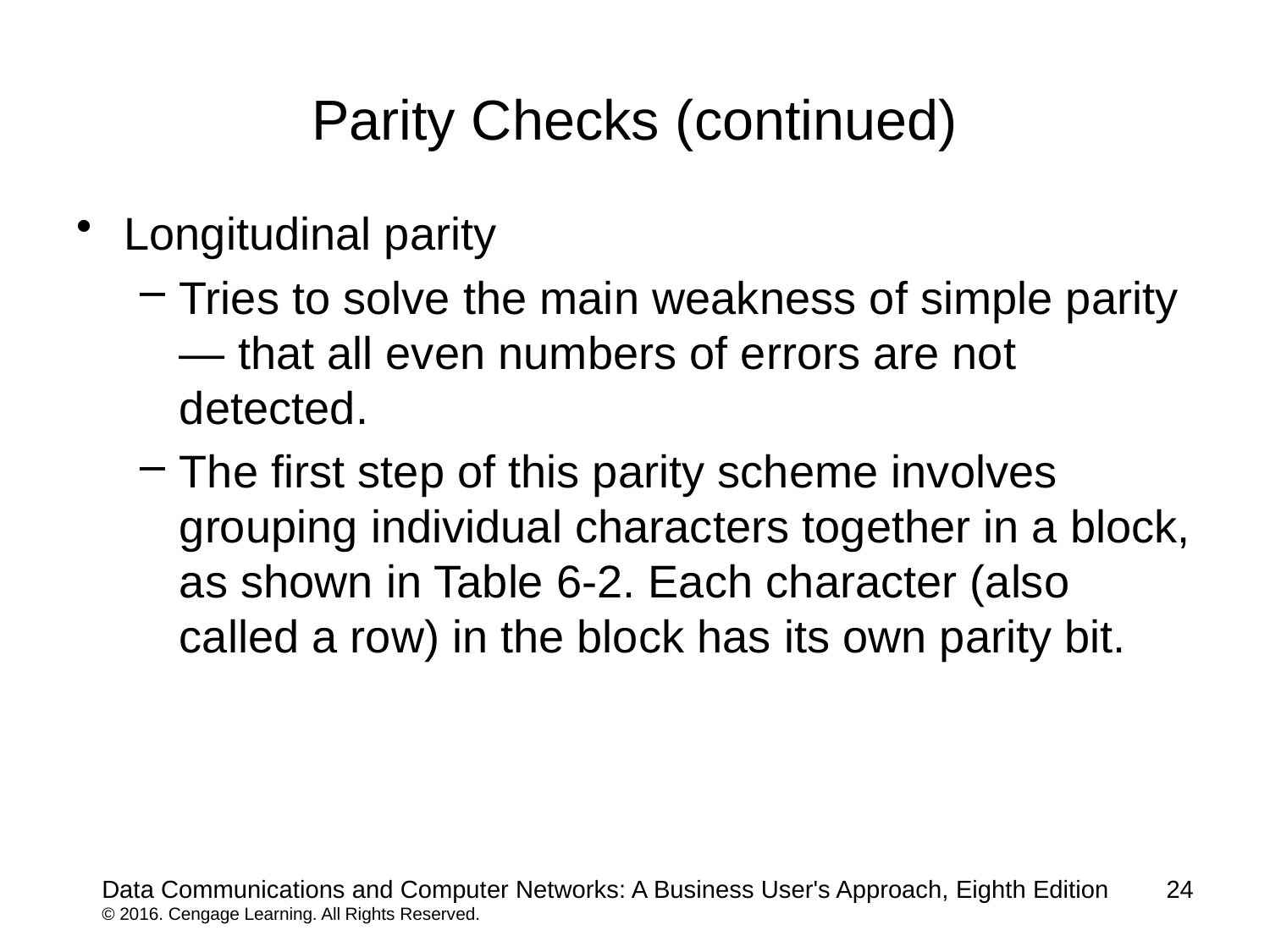

# Parity Checks (continued)
Longitudinal parity
Tries to solve the main weakness of simple parity— that all even numbers of errors are not detected.
The first step of this parity scheme involves grouping individual characters together in a block, as shown in Table 6-2. Each character (also called a row) in the block has its own parity bit.

Data Communications and Computer Networks: A Business User's Approach, Eighth Edition
© 2016. Cengage Learning. All Rights Reserved.

24